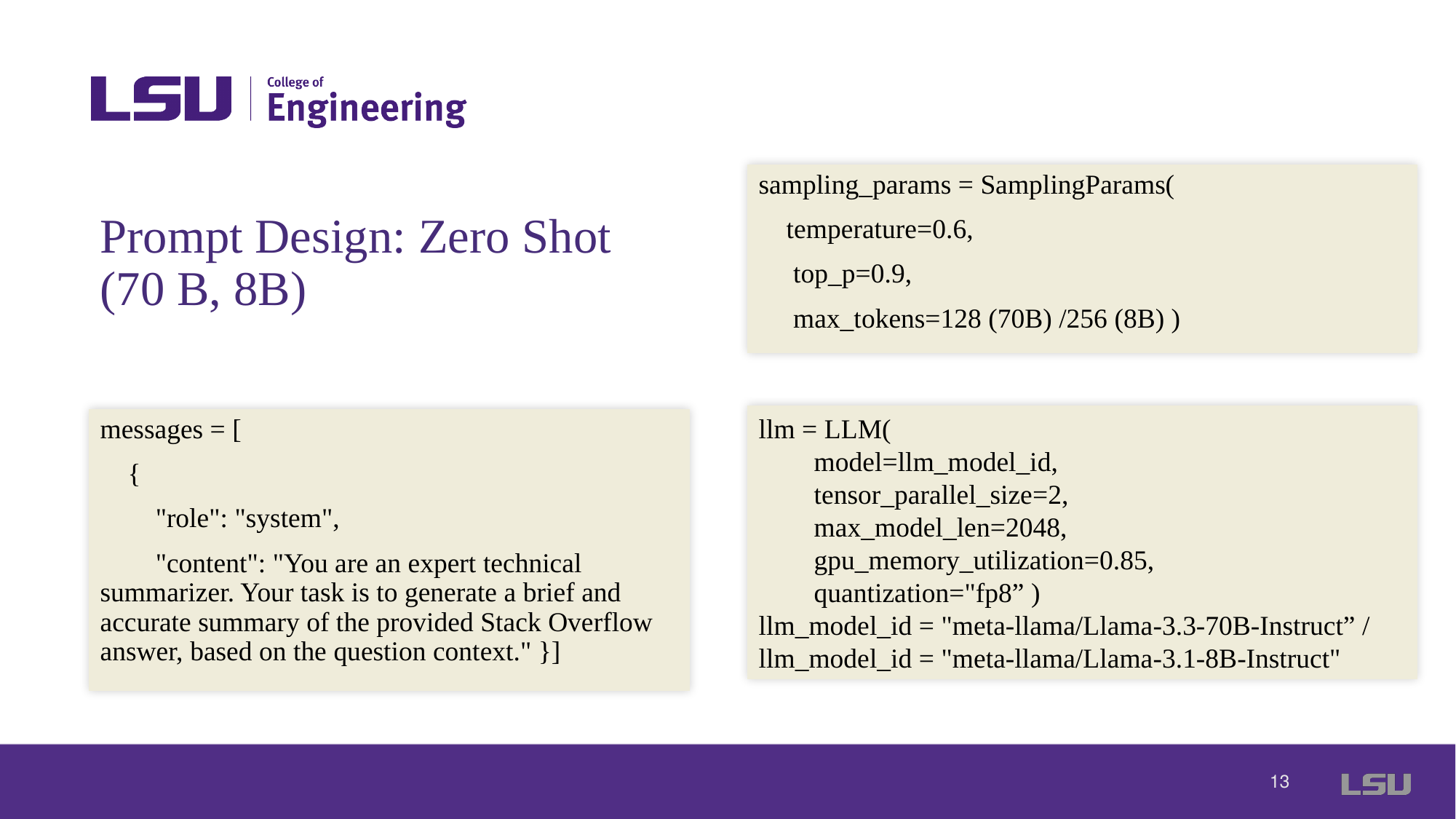

sampling_params = SamplingParams(
    temperature=0.6,
     top_p=0.9,
     max_tokens=128 (70B) /256 (8B) )
# Prompt Design: Zero Shot (70 B, 8B)
llm = LLM(
        model=llm_model_id,
        tensor_parallel_size=2,
        max_model_len=2048,
        gpu_memory_utilization=0.85,
        quantization="fp8” )
llm_model_id = "meta-llama/Llama-3.3-70B-Instruct” /
llm_model_id = "meta-llama/Llama-3.1-8B-Instruct"
messages = [
    {
        "role": "system",
        "content": "You are an expert technical summarizer. Your task is to generate a brief and accurate summary of the provided Stack Overflow answer, based on the question context." }]
13